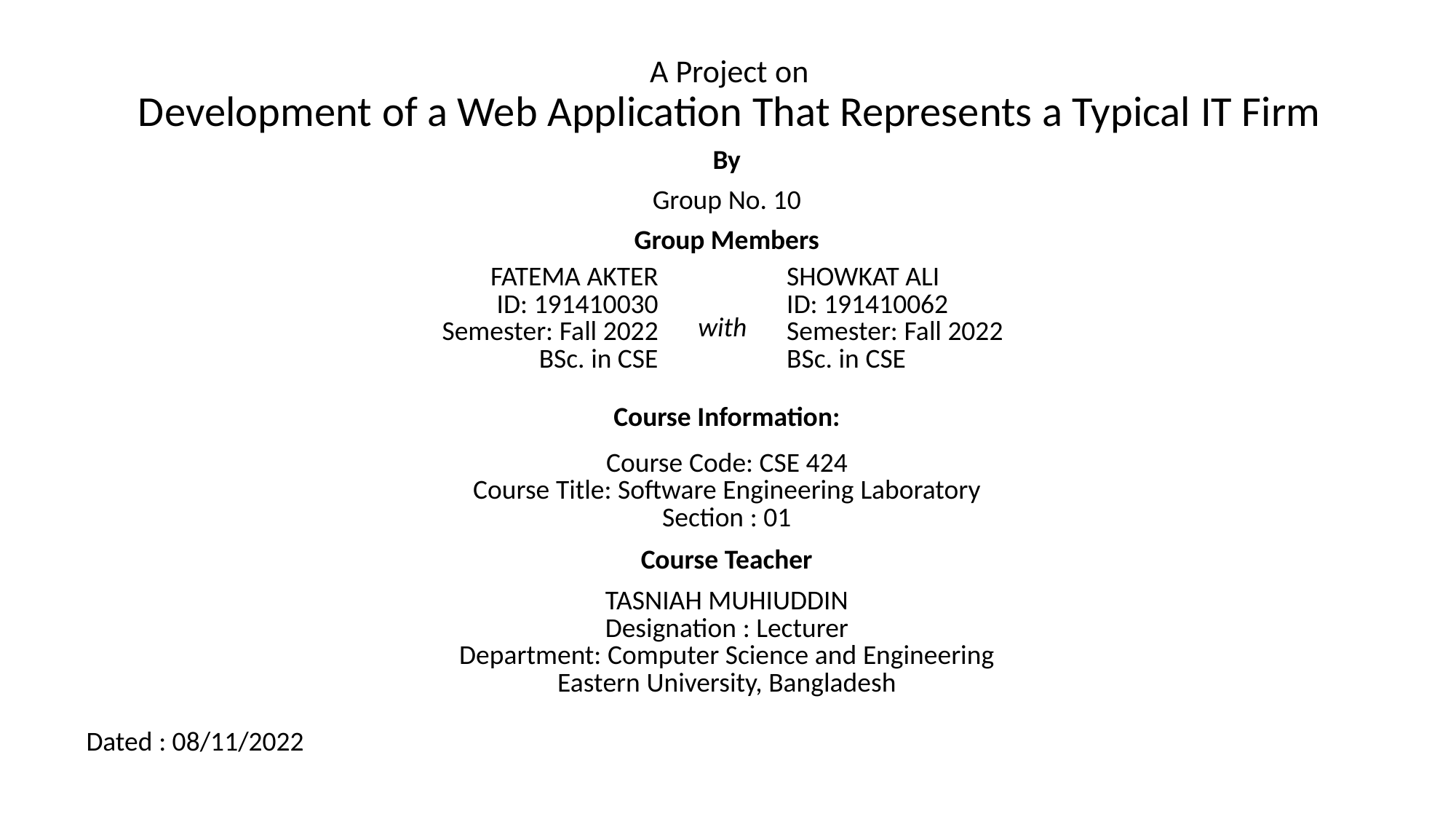

# A Project on Development of a Web Application That Represents a Typical IT Firm
| By Group No. 10 Group Members |  |  |
| --- | --- | --- |
| FATEMA AKTER ID: 191410030 Semester: Fall 2022 BSc. in CSE | with | SHOWKAT ALI ID: 191410062 Semester: Fall 2022 BSc. in CSE |
| Course Information: |  |  |
| Course Code: CSE 424 Course Title: Software Engineering Laboratory Section : 01 |  |  |
| Course Teacher |  |  |
| TASNIAH MUHIUDDIN Designation : Lecturer Department: Computer Science and Engineering Eastern University, Bangladesh |  |  |
| Dated : 08/11/2022 |  |  |